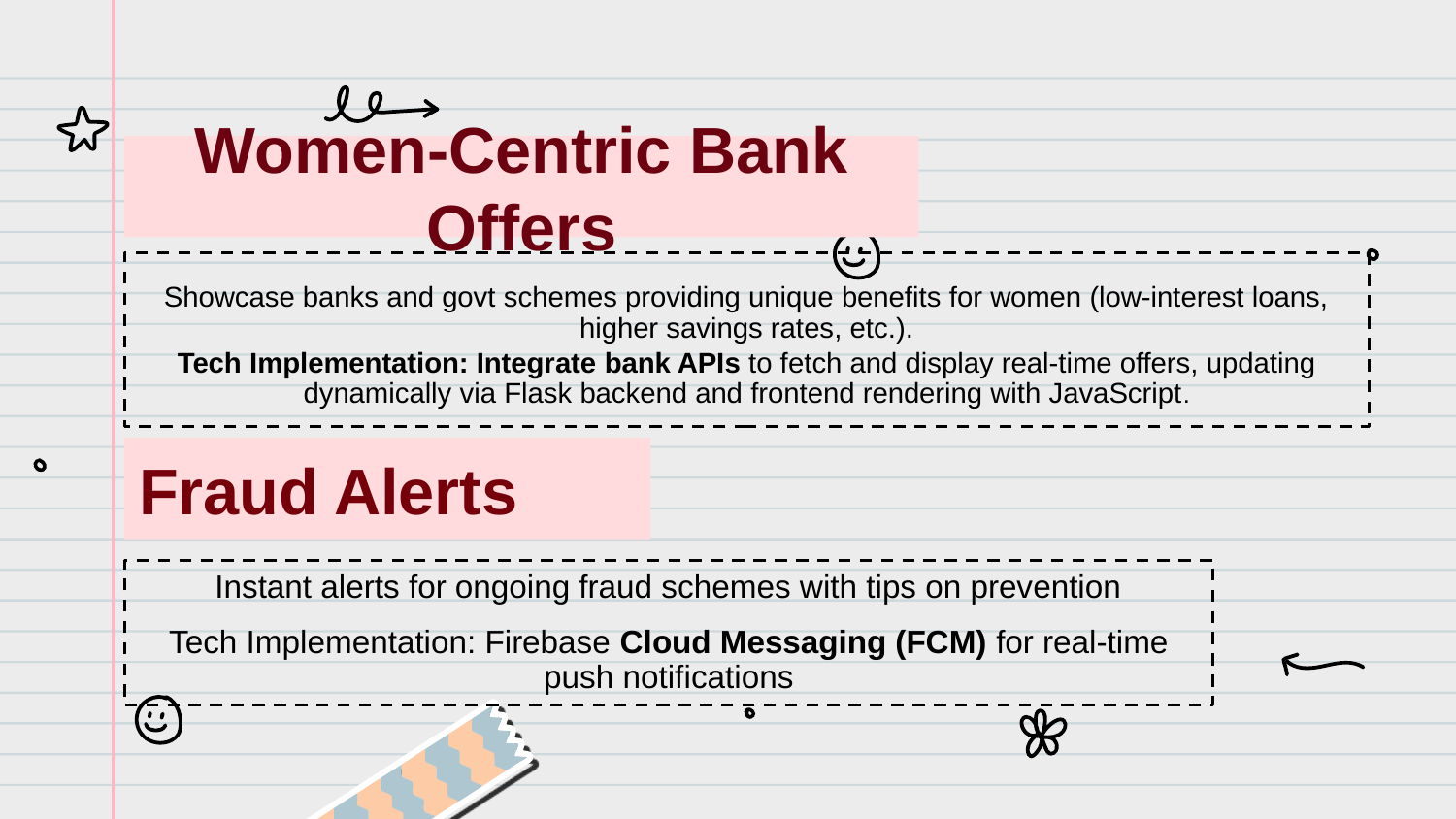

Women-Centric Bank Offers

Showcase banks and govt schemes providing unique benefits for women (low-interest loans, higher savings rates, etc.).
Tech Implementation: Integrate bank APIs to fetch and display real-time offers, updating dynamically via Flask backend and frontend rendering with JavaScript.
Fraud Alerts
Instant alerts for ongoing fraud schemes with tips on prevention
Tech Implementation: Firebase Cloud Messaging (FCM) for real-time push notifications